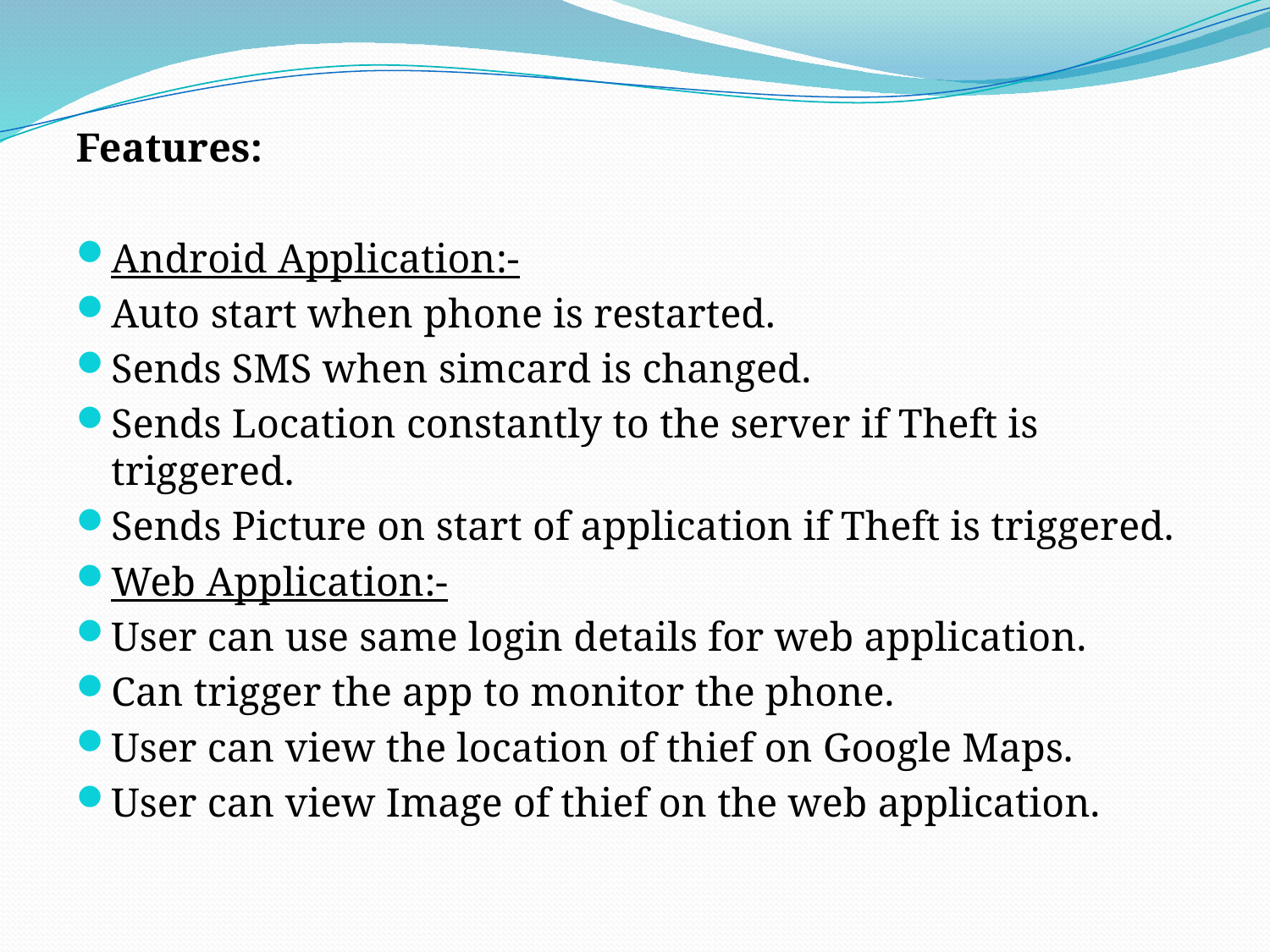

Features:

Android Application:-
Auto start when phone is restarted.
Sends SMS when simcard is changed.
Sends Location constantly to the server if Theft is triggered.
Sends Picture on start of application if Theft is triggered.
Web Application:-
User can use same login details for web application.
Can trigger the app to monitor the phone.
User can view the location of thief on Google Maps.
User can view Image of thief on the web application.